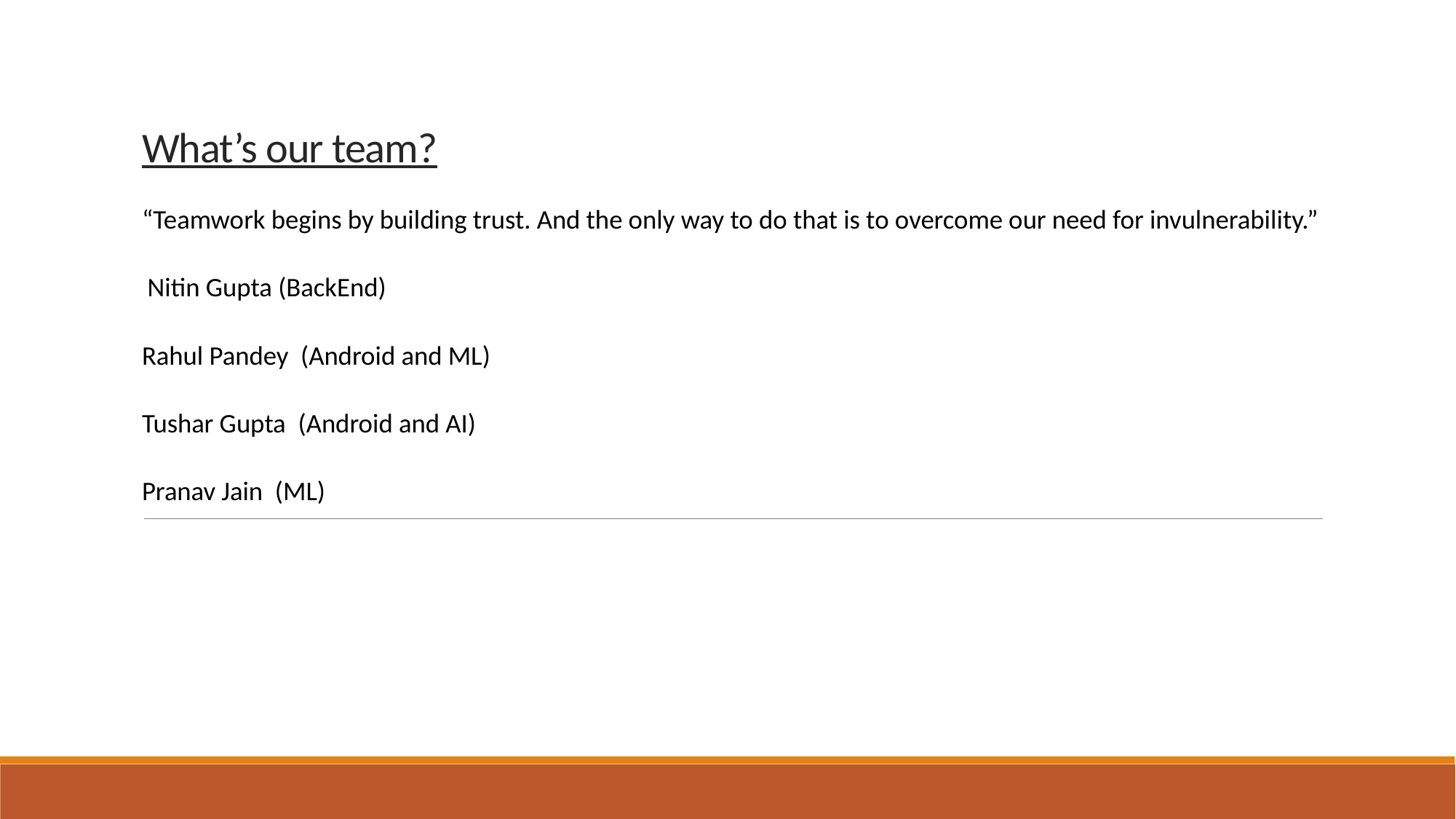

# What’s our team?
“Teamwork begins by building trust. And the only way to do that is to overcome our need for invulnerability.”
 Nitin Gupta (BackEnd)
Rahul Pandey  (Android and ML)
Tushar Gupta  (Android and AI)
Pranav Jain  (ML)